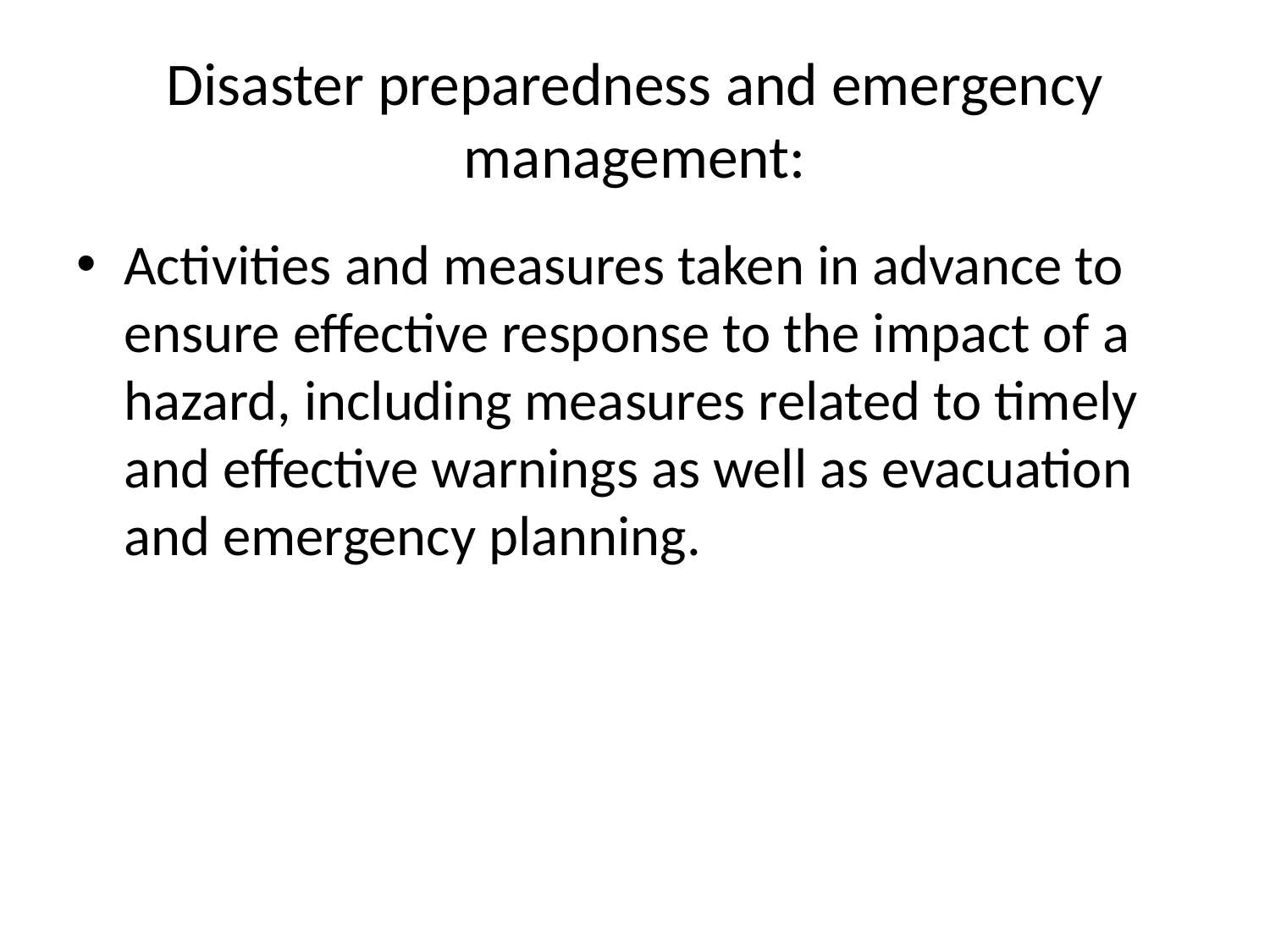

# Disaster preparedness and emergency management:
Activities and measures taken in advance to ensure effective response to the impact of a hazard, including measures related to timely and effective warnings as well as evacuation and emergency planning.